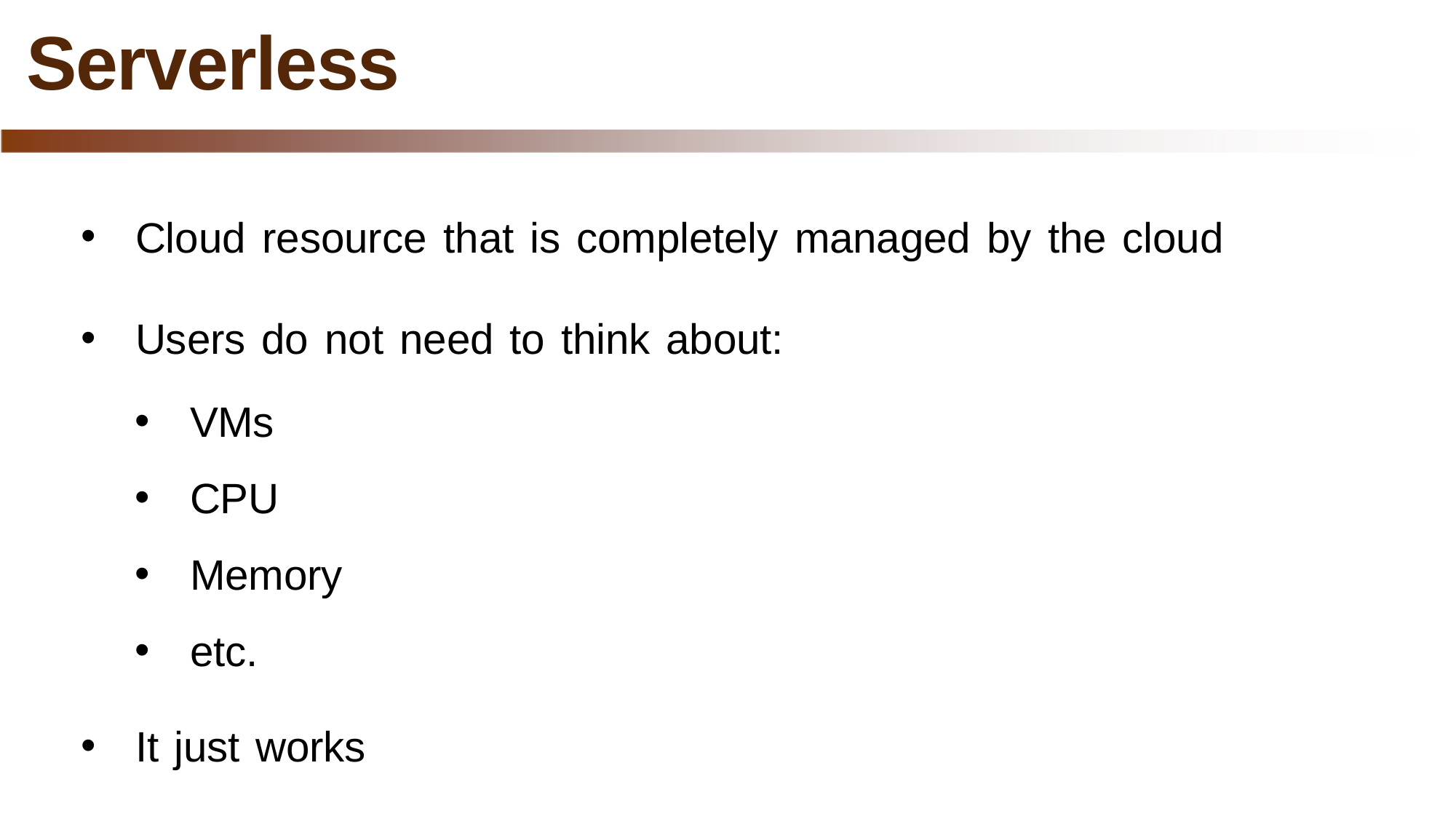

# Serverless
Cloud resource that is completely managed by the cloud

Users do not need to think about:
VMs
CPU
Memory
etc.

It just works